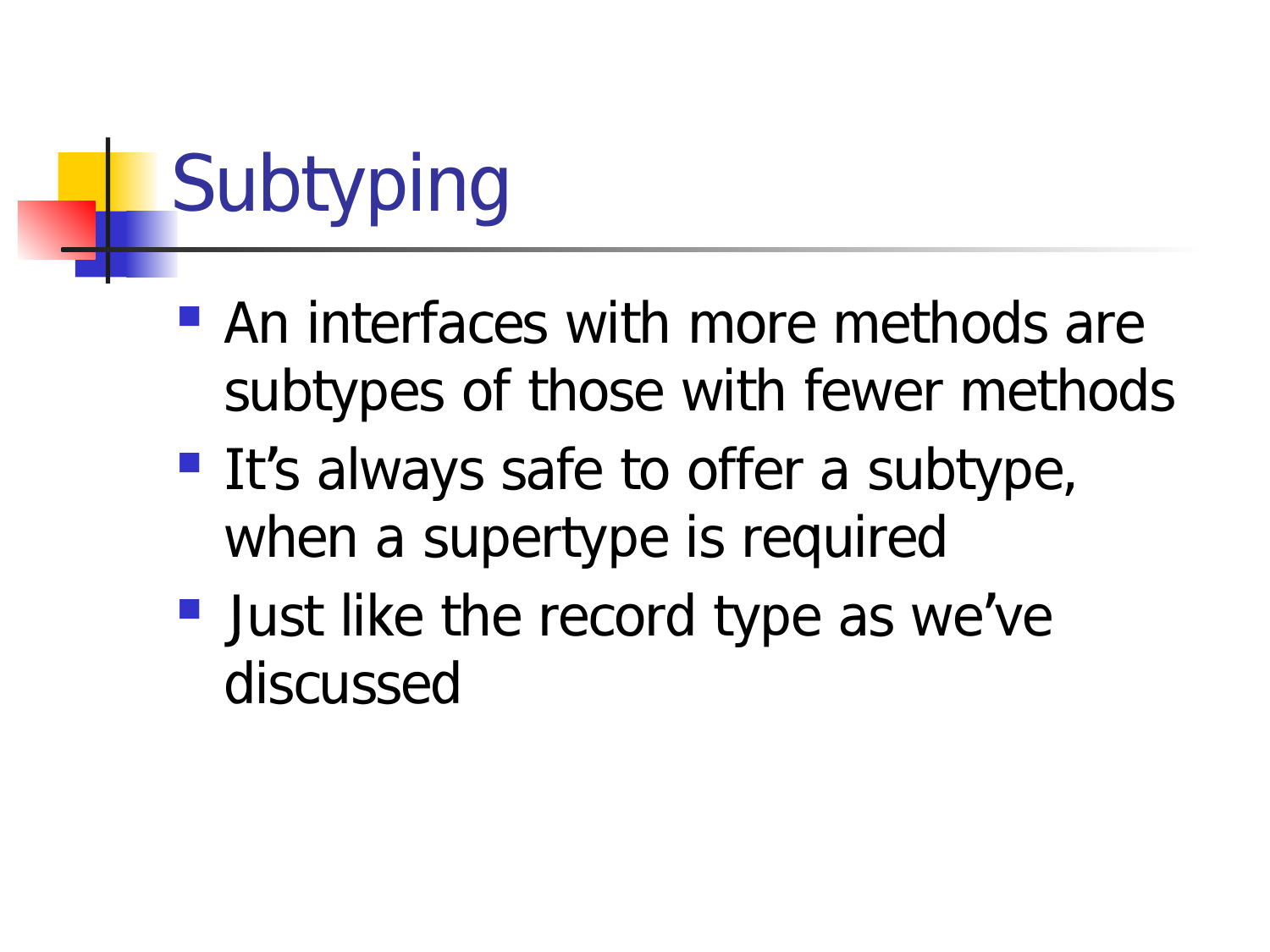

# Subtyping
An interfaces with more methods are subtypes of those with fewer methods
It’s always safe to offer a subtype, when a supertype is required
Just like the record type as we’ve discussed